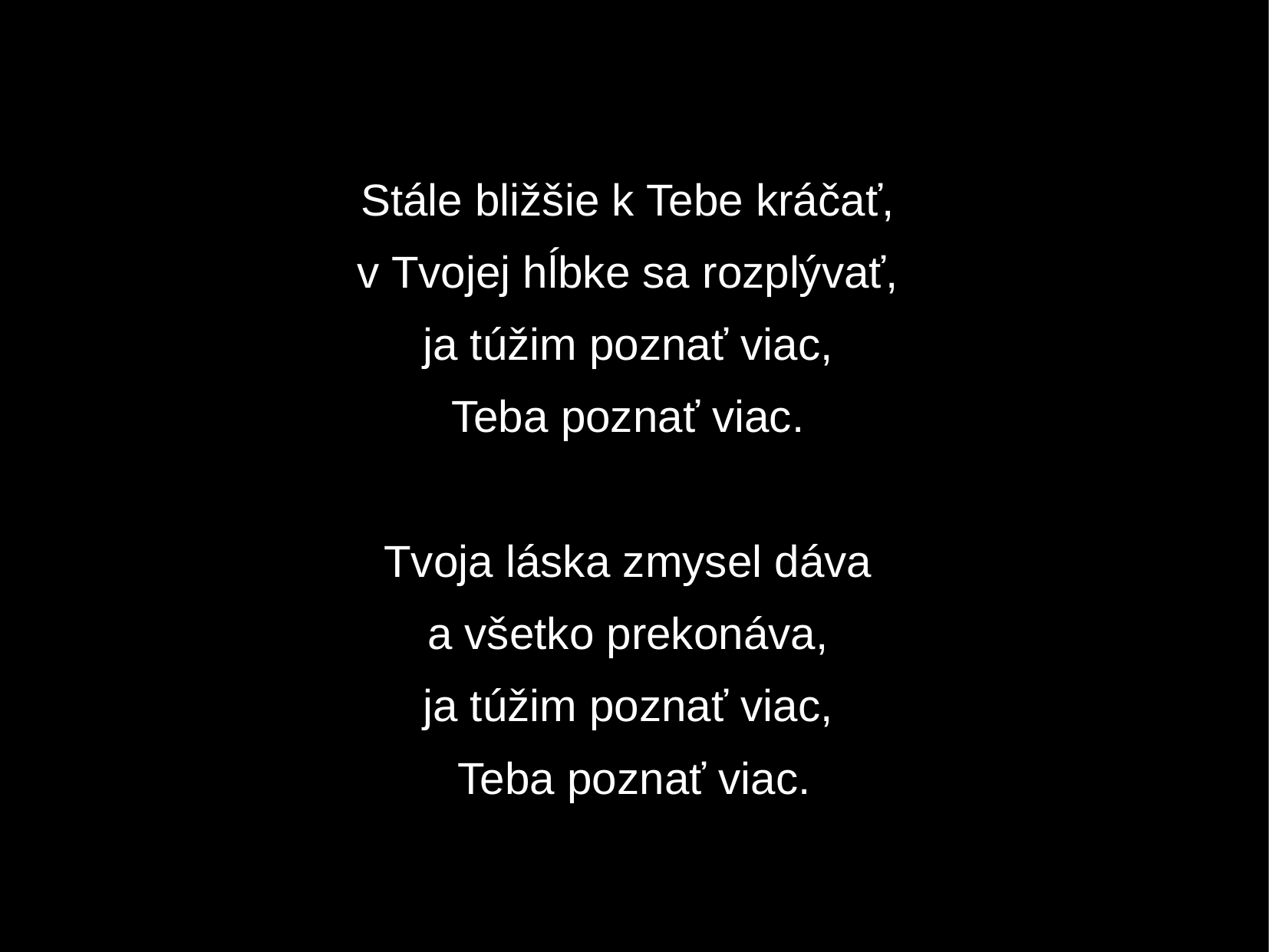

Stále bližšie k Tebe kráčať,
v Tvojej hĺbke sa rozplývať,
ja túžim poznať viac,
Teba poznať viac.

Tvoja láska zmysel dáva
a všetko prekonáva,
ja túžim poznať viac,
Teba poznať viac.